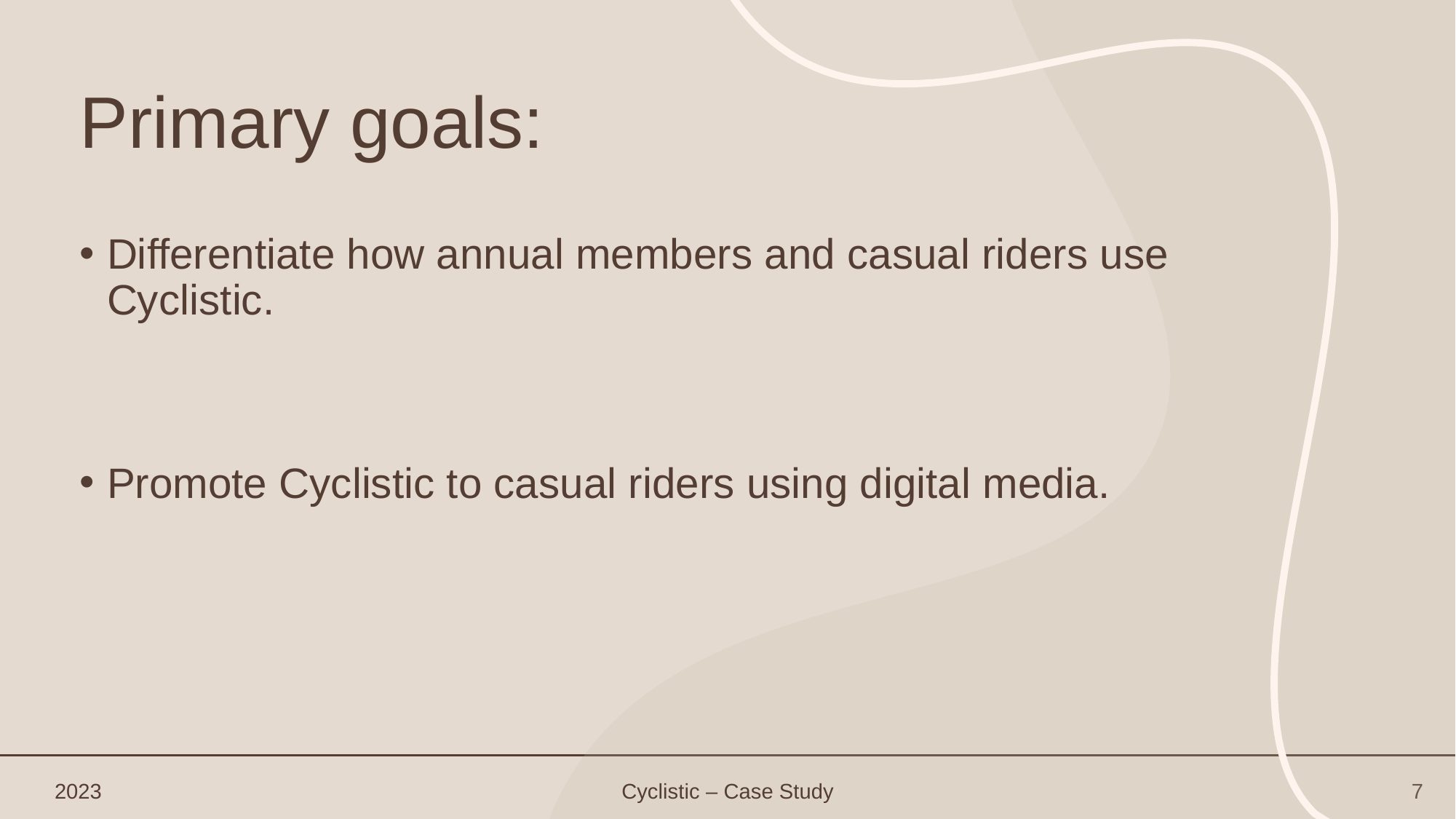

# Primary goals:
Differentiate how annual members and casual riders use Cyclistic.

Promote Cyclistic to casual riders using digital media.
2023
Cyclistic – Case Study
7